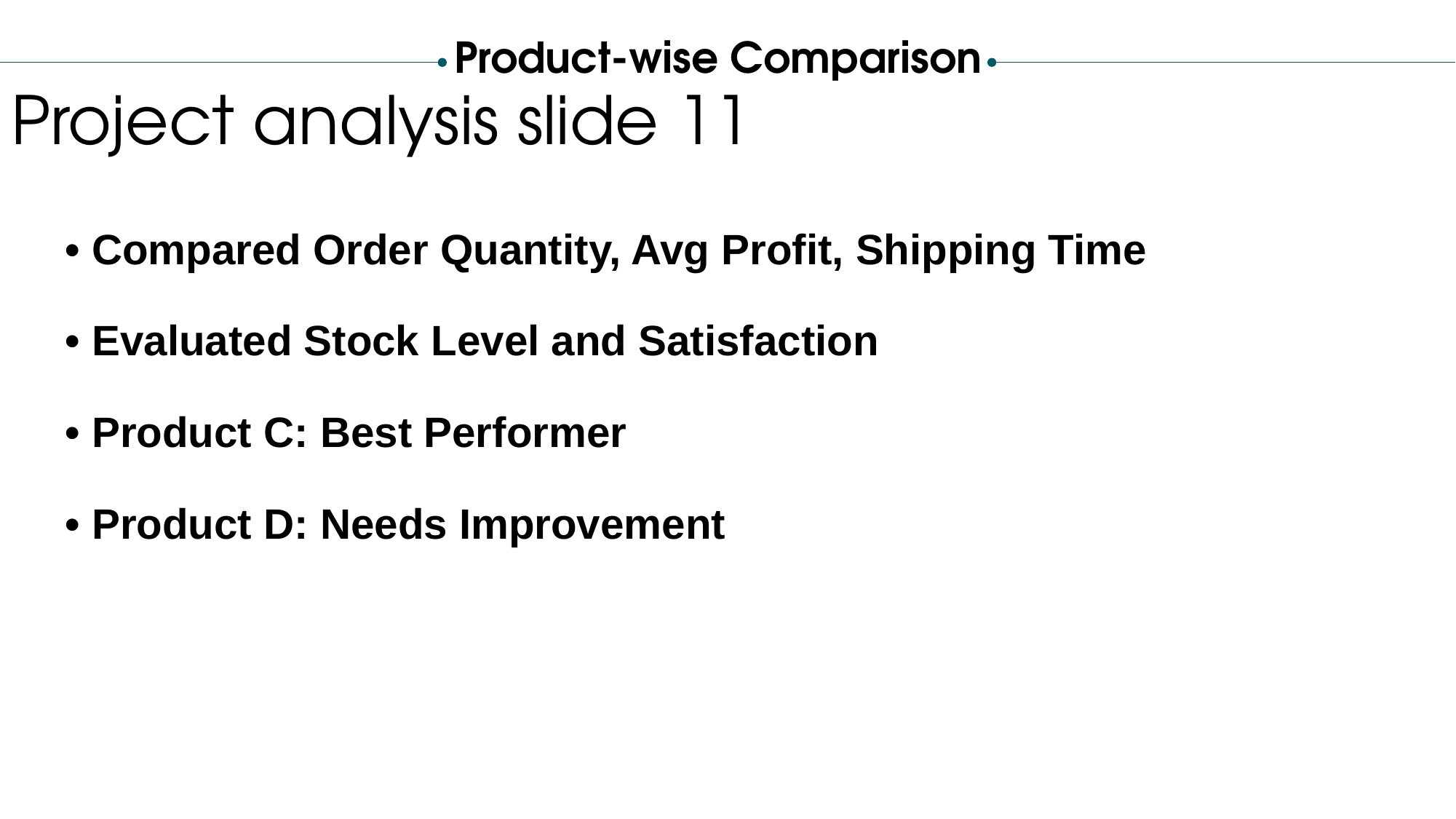

Product-wise Comparison
Project analysis slide 11
• Compared Order Quantity, Avg Profit, Shipping Time
• Evaluated Stock Level and Satisfaction
• Product C: Best Performer
• Product D: Needs Improvement